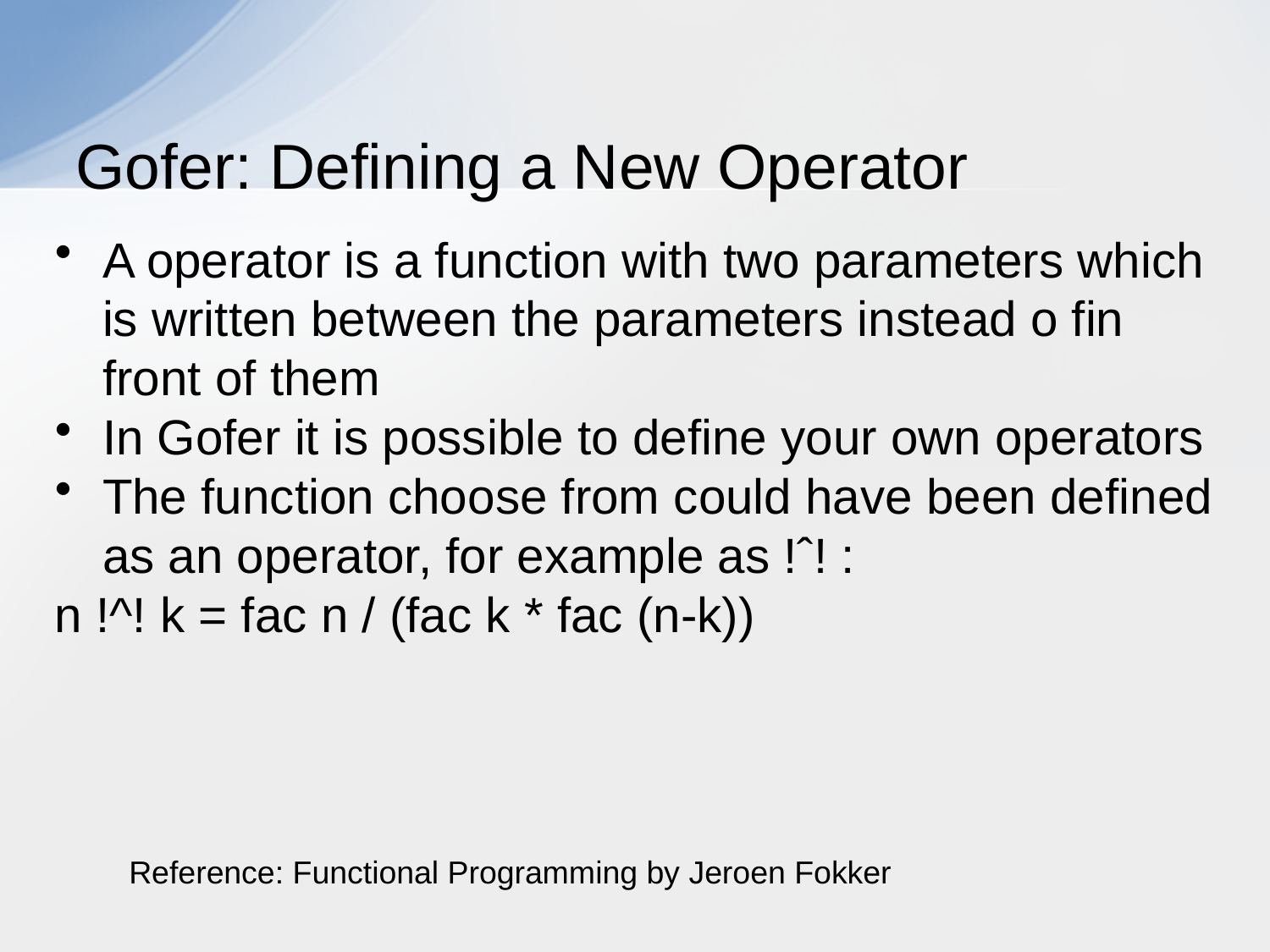

# Gofer: Defining a New Operator
A operator is a function with two parameters which is written between the parameters instead o fin front of them
In Gofer it is possible to define your own operators
The function choose from could have been defined as an operator, for example as !ˆ! :
n !^! k = fac n / (fac k * fac (n-k))
Reference: Functional Programming by Jeroen Fokker